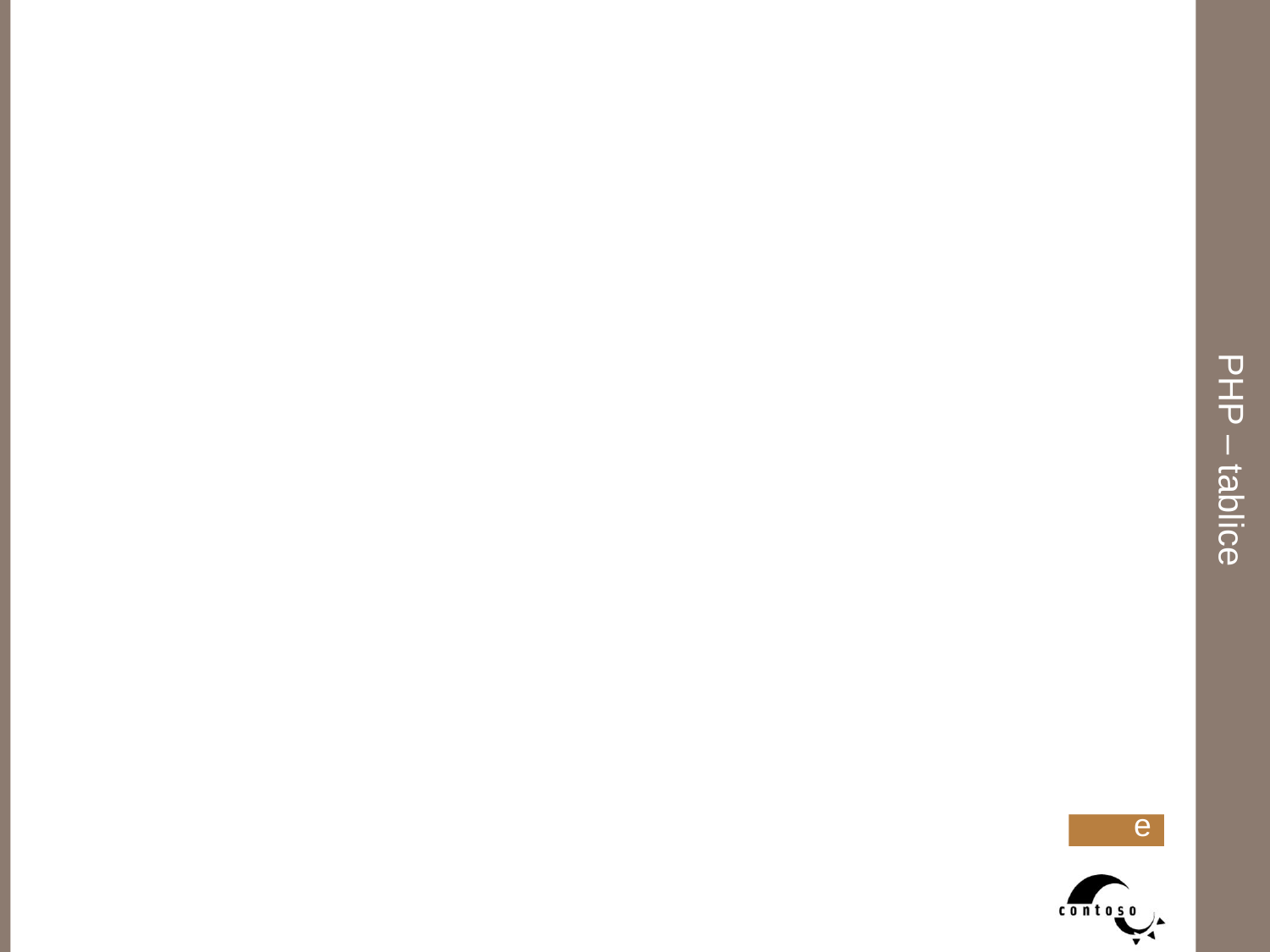

PHP – tablice
Definicja tablic asocjacyjnych

Tablice asocjacyjne - to tablice posiadające klucz w postaci łańcucha tekstowego

	<?php
  		 $rekord = Array(
			”id”=>1,
		  	”imie”=>”Aleksandra”,
			”nazwisko”=>”Kowalska”
			)
	?>
lub
	<?php
  		 $rekord[”id”] = 1;
  		 $rekord[”imie”]=”Aleksandra”;
  		 $rekord[”nazwisko”]=”Kowalska”;
	?>